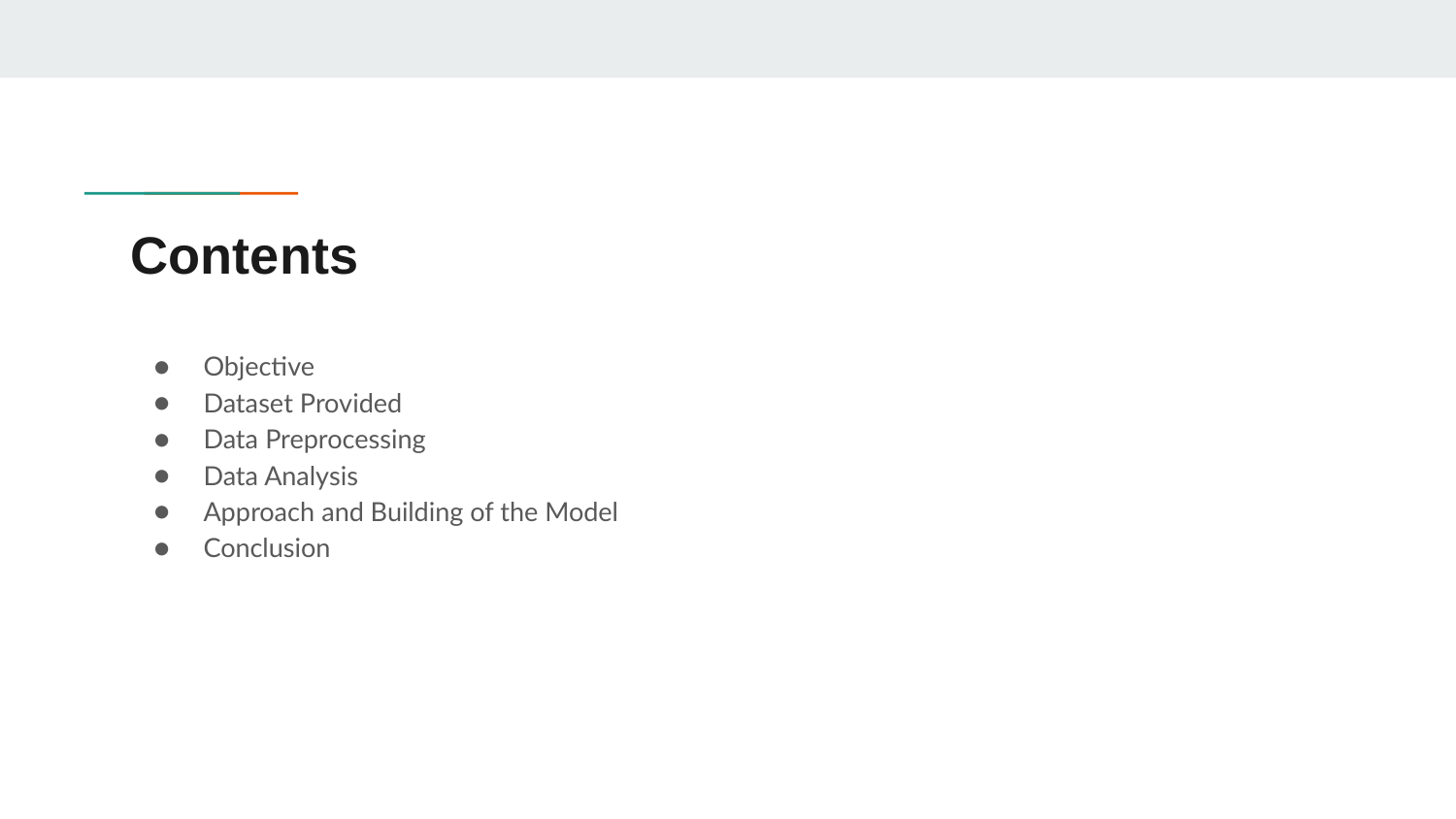

# Contents
Objective
Dataset Provided
Data Preprocessing
Data Analysis
Approach and Building of the Model
Conclusion